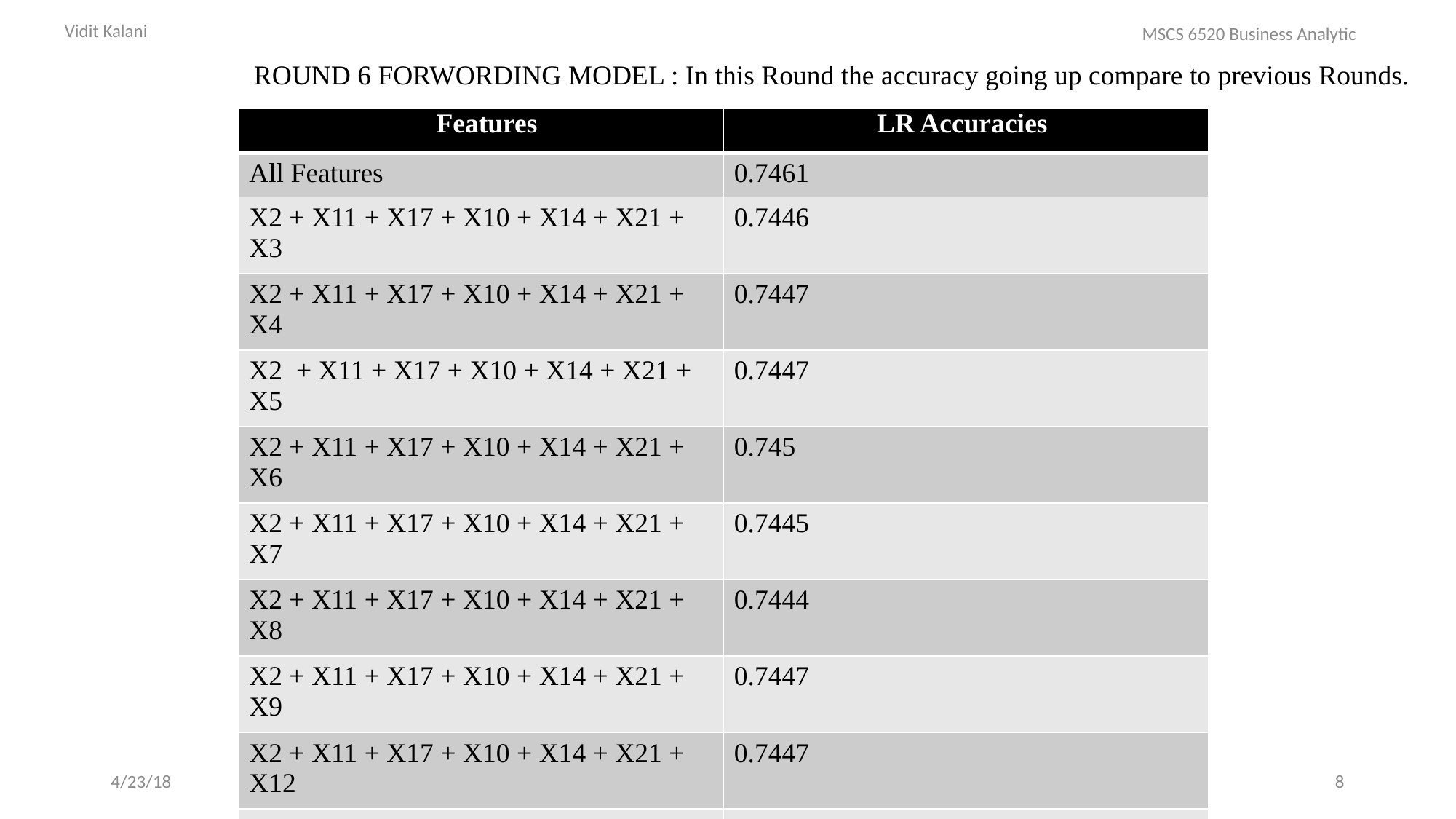

Vidit Kalani
MSCS 6520 Business Analytic
ROUND 6 FORWORDING MODEL : In this Round the accuracy going up compare to previous Rounds.
| Features | LR Accuracies |
| --- | --- |
| All Features | 0.7461 |
| X2 + X11 + X17 + X10 + X14 + X21 + X3 | 0.7446 |
| X2 + X11 + X17 + X10 + X14 + X21 + X4 | 0.7447 |
| X2 + X11 + X17 + X10 + X14 + X21 + X5 | 0.7447 |
| X2 + X11 + X17 + X10 + X14 + X21 + X6 | 0.745 |
| X2 + X11 + X17 + X10 + X14 + X21 + X7 | 0.7445 |
| X2 + X11 + X17 + X10 + X14 + X21 + X8 | 0.7444 |
| X2 + X11 + X17 + X10 + X14 + X21 + X9 | 0.7447 |
| X2 + X11 + X17 + X10 + X14 + X21 + X12 | 0.7447 |
| X2 + X11 + X17 + X10 + X14 + X21 + X13 | 0.7449 |
| X2 + X11 + X17 + X10 + X14 + X21 + X15 | 0.7447 |
| X2 + X11 + X17 + X10 + X14 + X21 + X16 | 0.745 |
| X2 + X11 + X17 + X10 + X14 + X21 + X18 | 0.7452 |
| X2 + X11 + X17 + X10 + X14 + X21 + X19 | 0.745 |
| X2 + X11 + X17 + X10 + X14 + X21 + X20 | 0.7449 |
| X2 + X1 + X17 + X10 + X14 + X21 + X22 | 0.7448 |
4/23/18
8